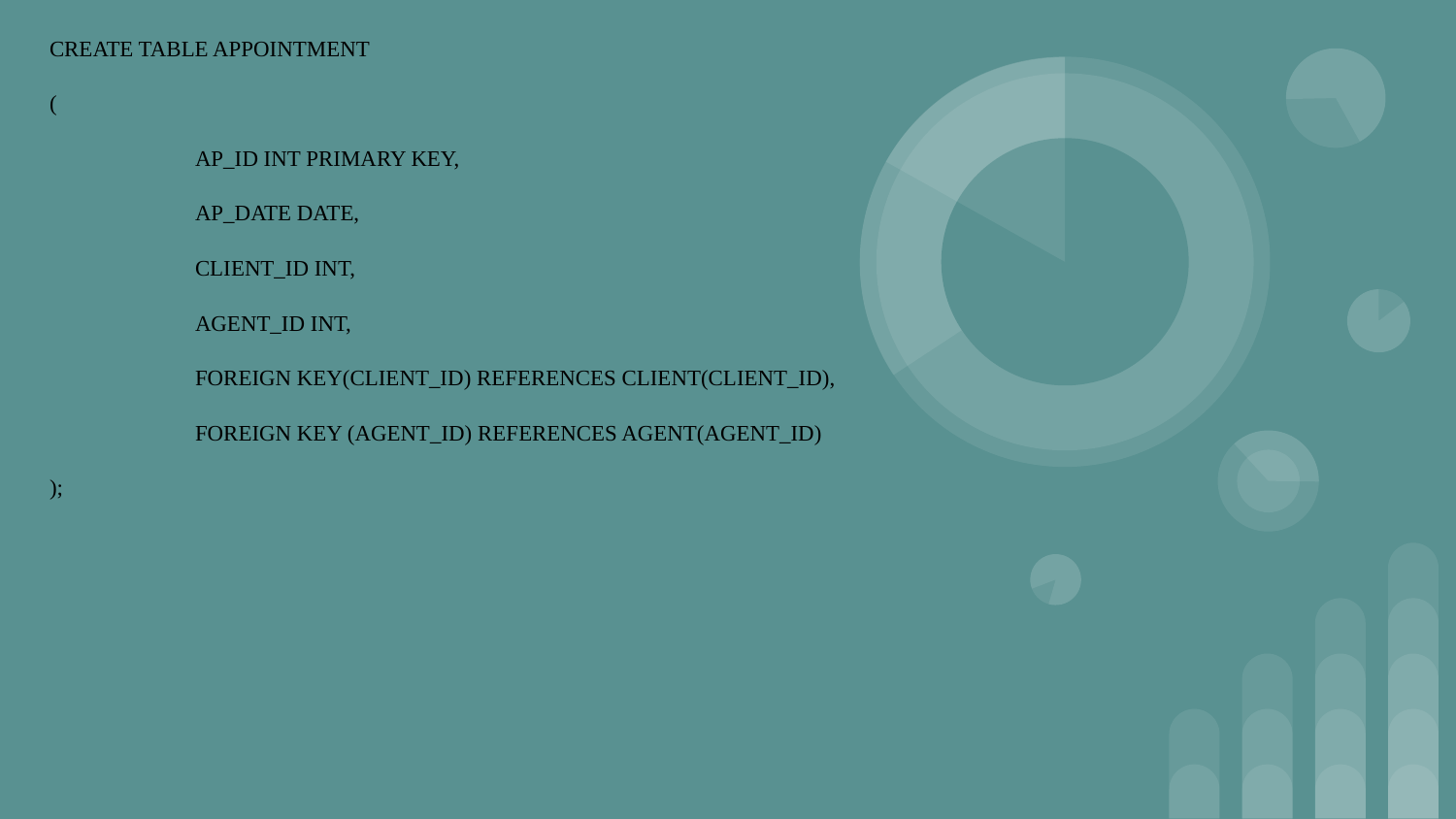

#
CREATE TABLE APPOINTMENT
(
	AP_ID INT PRIMARY KEY,
	AP_DATE DATE,
	CLIENT_ID INT,
	AGENT_ID INT,
	FOREIGN KEY(CLIENT_ID) REFERENCES CLIENT(CLIENT_ID),
	FOREIGN KEY (AGENT_ID) REFERENCES AGENT(AGENT_ID)
);